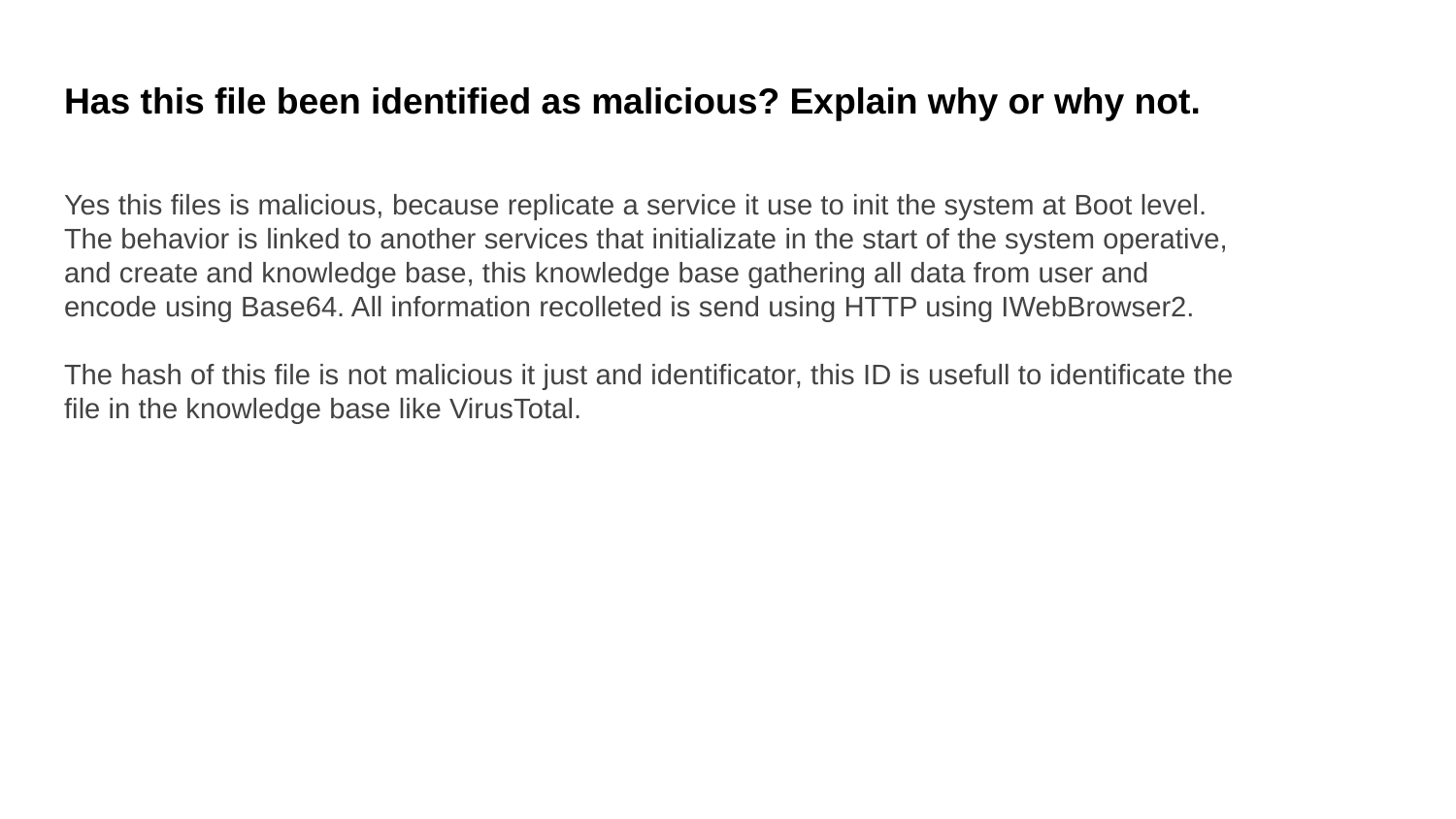

Has this file been identified as malicious? Explain why or why not.

Yes this files is malicious, because replicate a service it use to init the system at Boot level. The behavior is linked to another services that initializate in the start of the system operative, and create and knowledge base, this knowledge base gathering all data from user and encode using Base64. All information recolleted is send using HTTP using IWebBrowser2.

The hash of this file is not malicious it just and identificator, this ID is usefull to identificate the file in the knowledge base like VirusTotal.